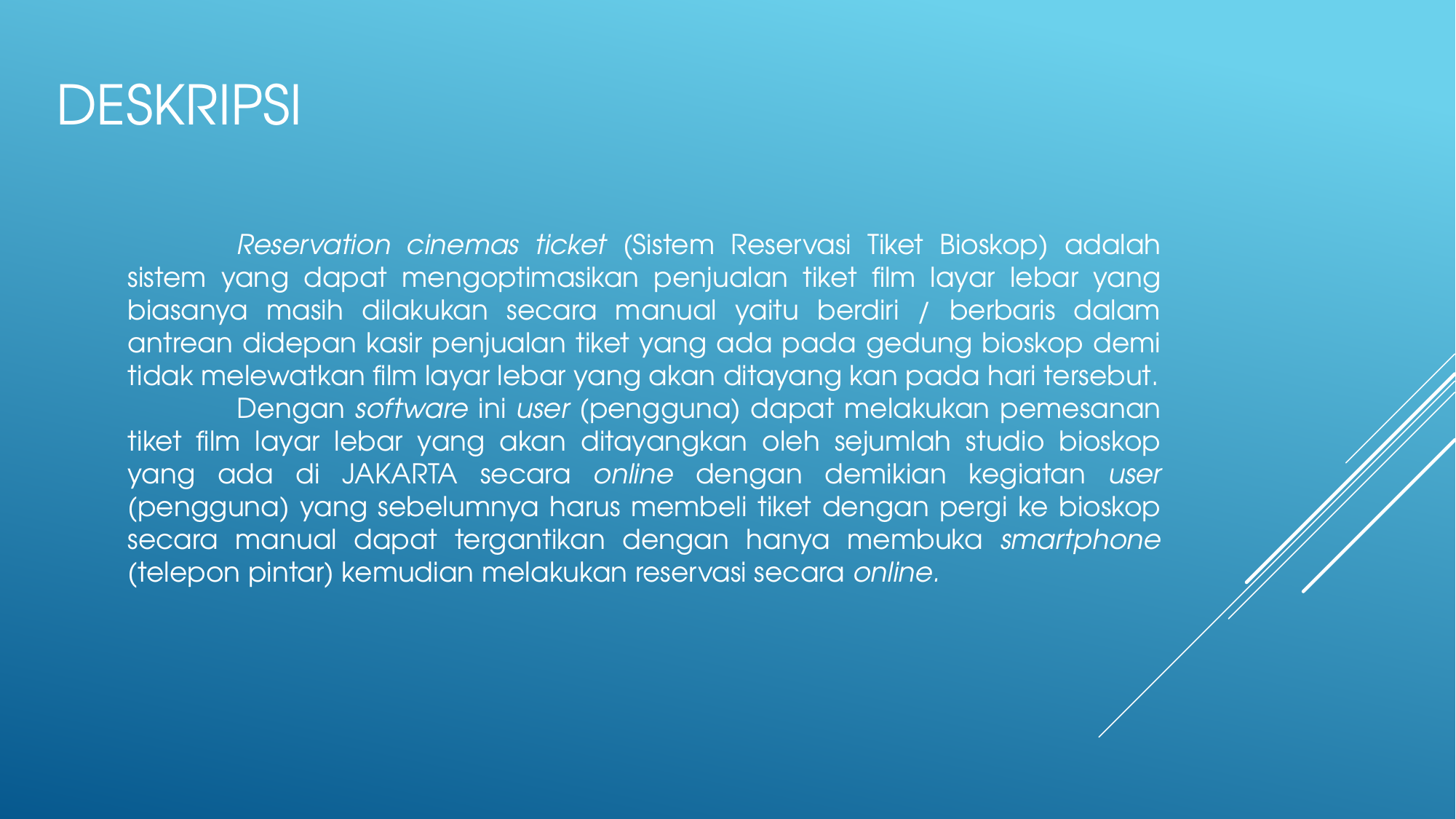

# dEskripsi
	Reservation cinemas ticket (Sistem Reservasi Tiket Bioskop) adalah sistem yang dapat mengoptimasikan penjualan tiket film layar lebar yang biasanya masih dilakukan secara manual yaitu berdiri / berbaris dalam antrean didepan kasir penjualan tiket yang ada pada gedung bioskop demi tidak melewatkan film layar lebar yang akan ditayang kan pada hari tersebut.
	Dengan software ini user (pengguna) dapat melakukan pemesanan tiket film layar lebar yang akan ditayangkan oleh sejumlah studio bioskop yang ada di JAKARTA secara online dengan demikian kegiatan user (pengguna) yang sebelumnya harus membeli tiket dengan pergi ke bioskop secara manual dapat tergantikan dengan hanya membuka smartphone (telepon pintar) kemudian melakukan reservasi secara online.